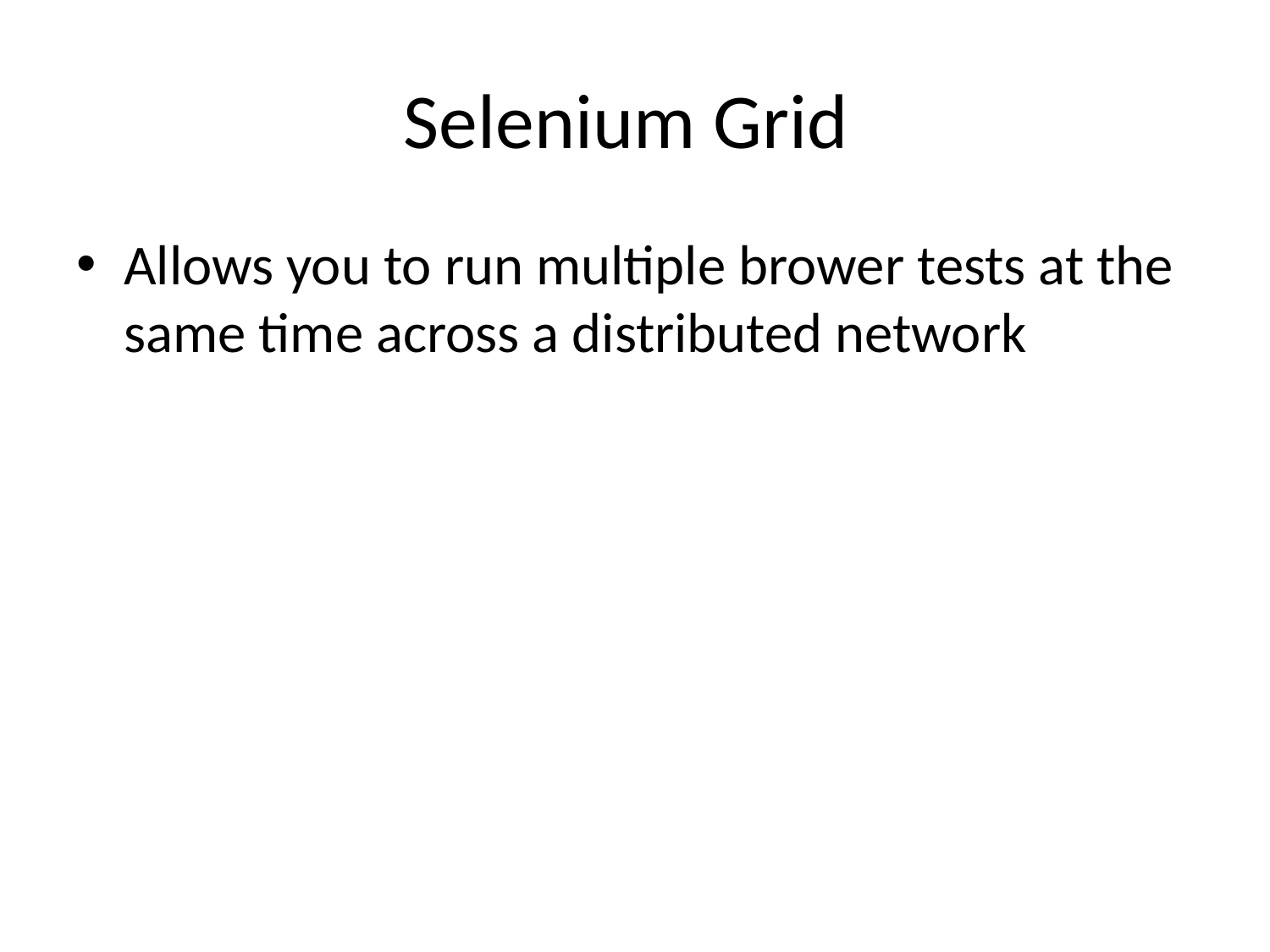

# Selenium Grid
Allows you to run multiple brower tests at the same time across a distributed network